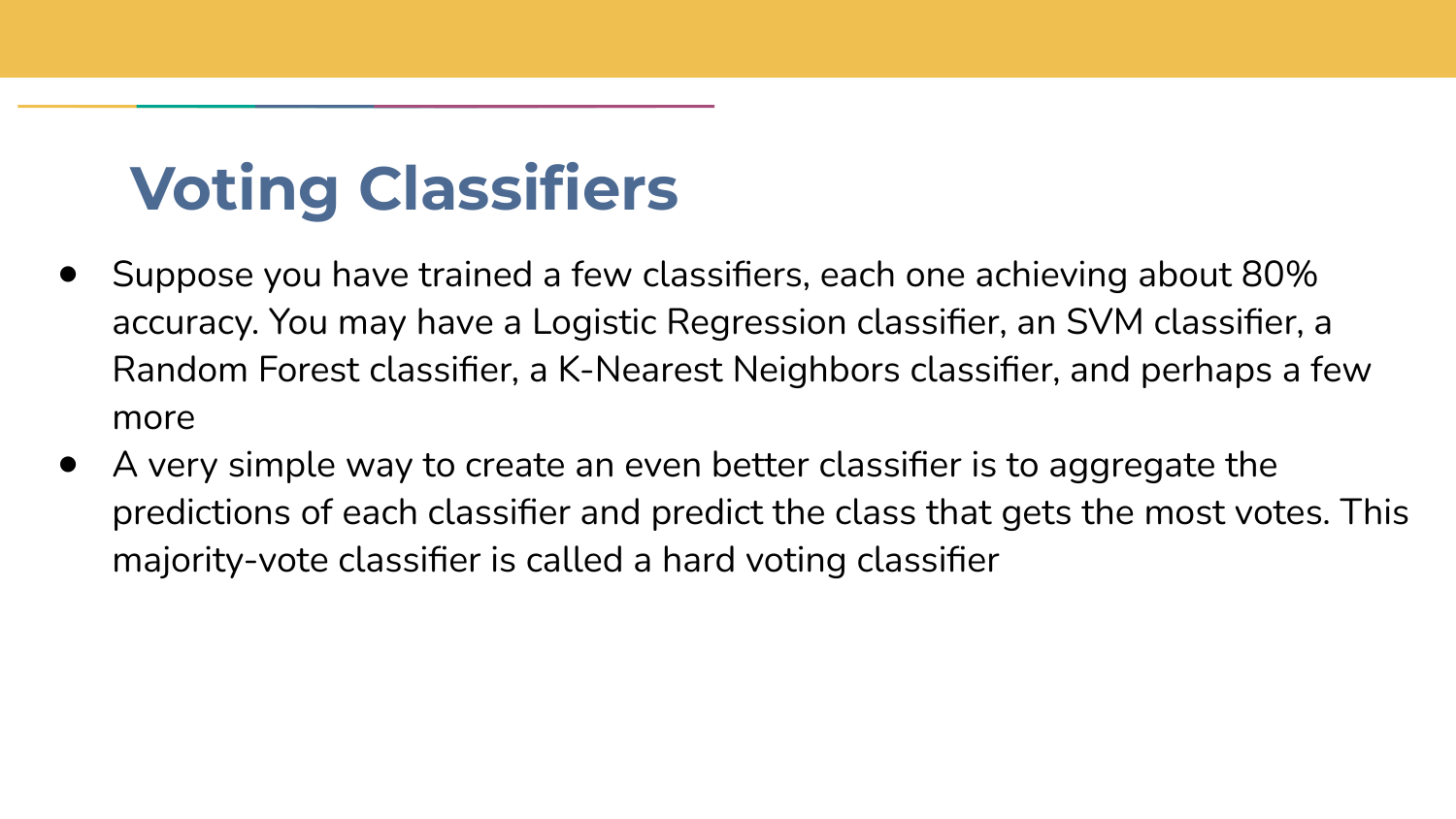

# Voting Classifiers
Suppose you have trained a few classifiers, each one achieving about 80% accuracy. You may have a Logistic Regression classifier, an SVM classifier, a Random Forest classifier, a K-Nearest Neighbors classifier, and perhaps a few more
A very simple way to create an even better classifier is to aggregate the predictions of each classifier and predict the class that gets the most votes. This majority-vote classifier is called a hard voting classifier